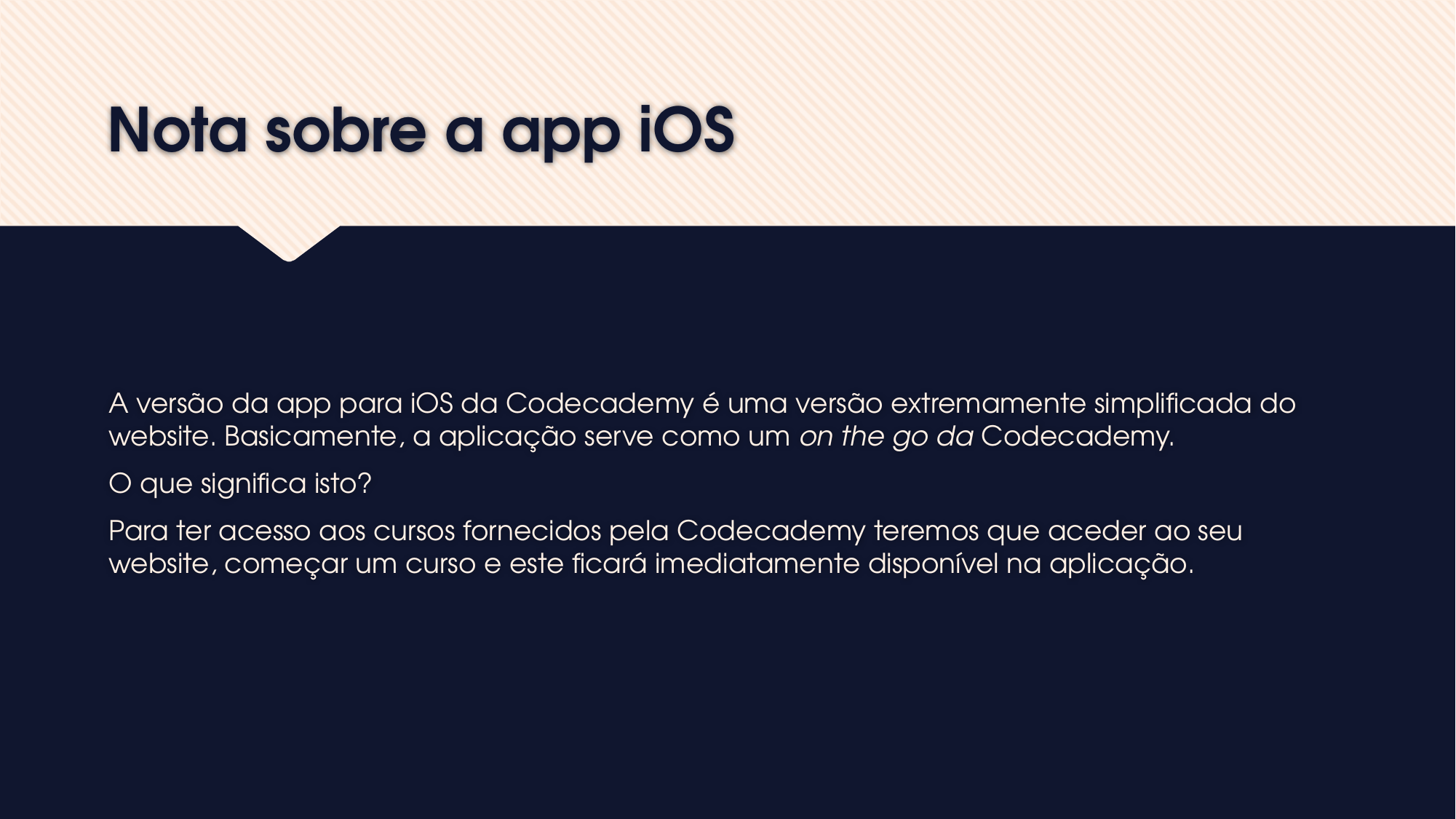

# Nota sobre a app iOS
A versão da app para iOS da Codecademy é uma versão extremamente simplificada do website. Basicamente, a aplicação serve como um on the go da Codecademy.
O que significa isto?
Para ter acesso aos cursos fornecidos pela Codecademy teremos que aceder ao seu website, começar um curso e este ficará imediatamente disponível na aplicação.